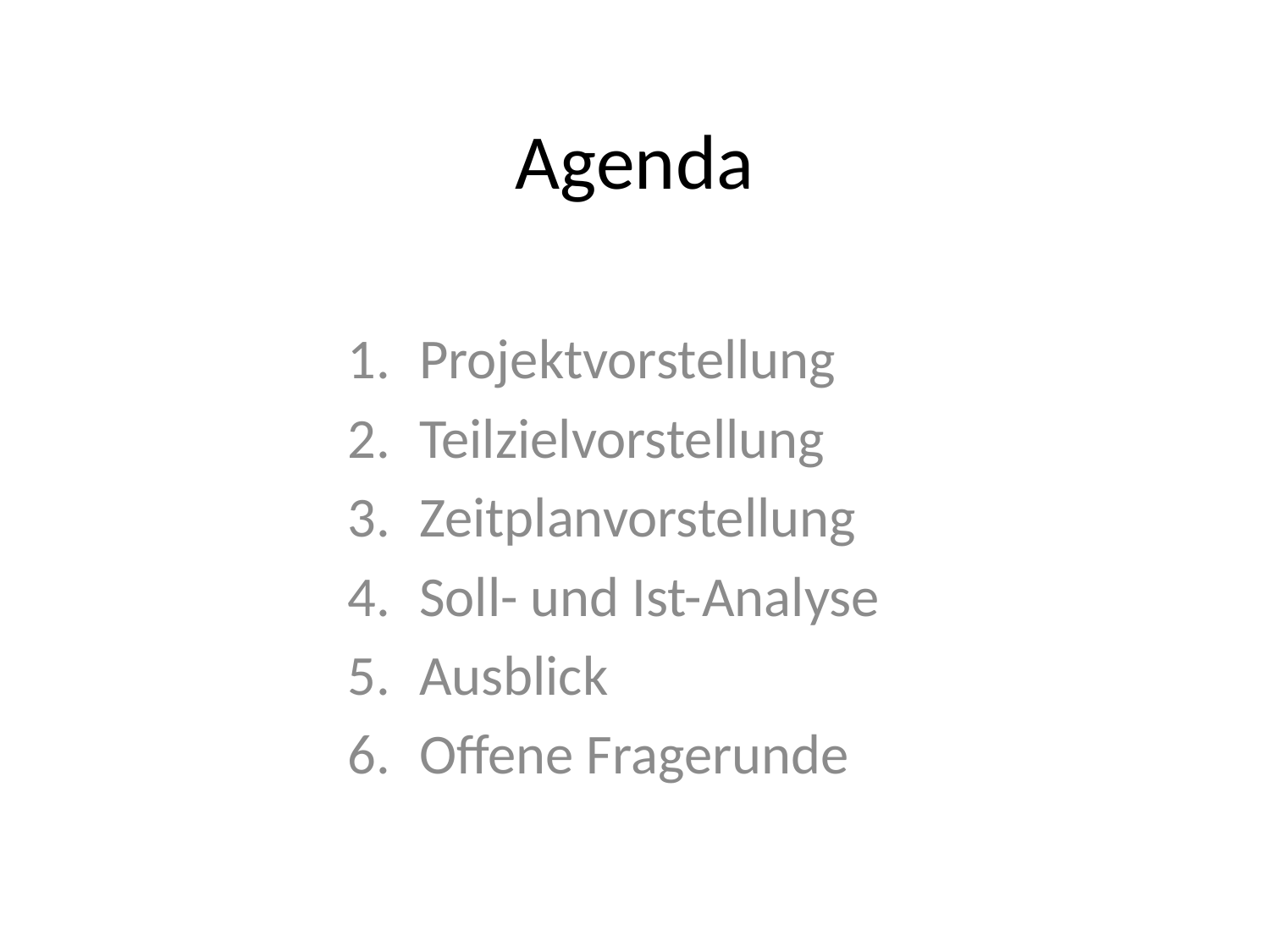

# Agenda
Projektvorstellung
Teilzielvorstellung
Zeitplanvorstellung
Soll- und Ist-Analyse
Ausblick
Offene Fragerunde